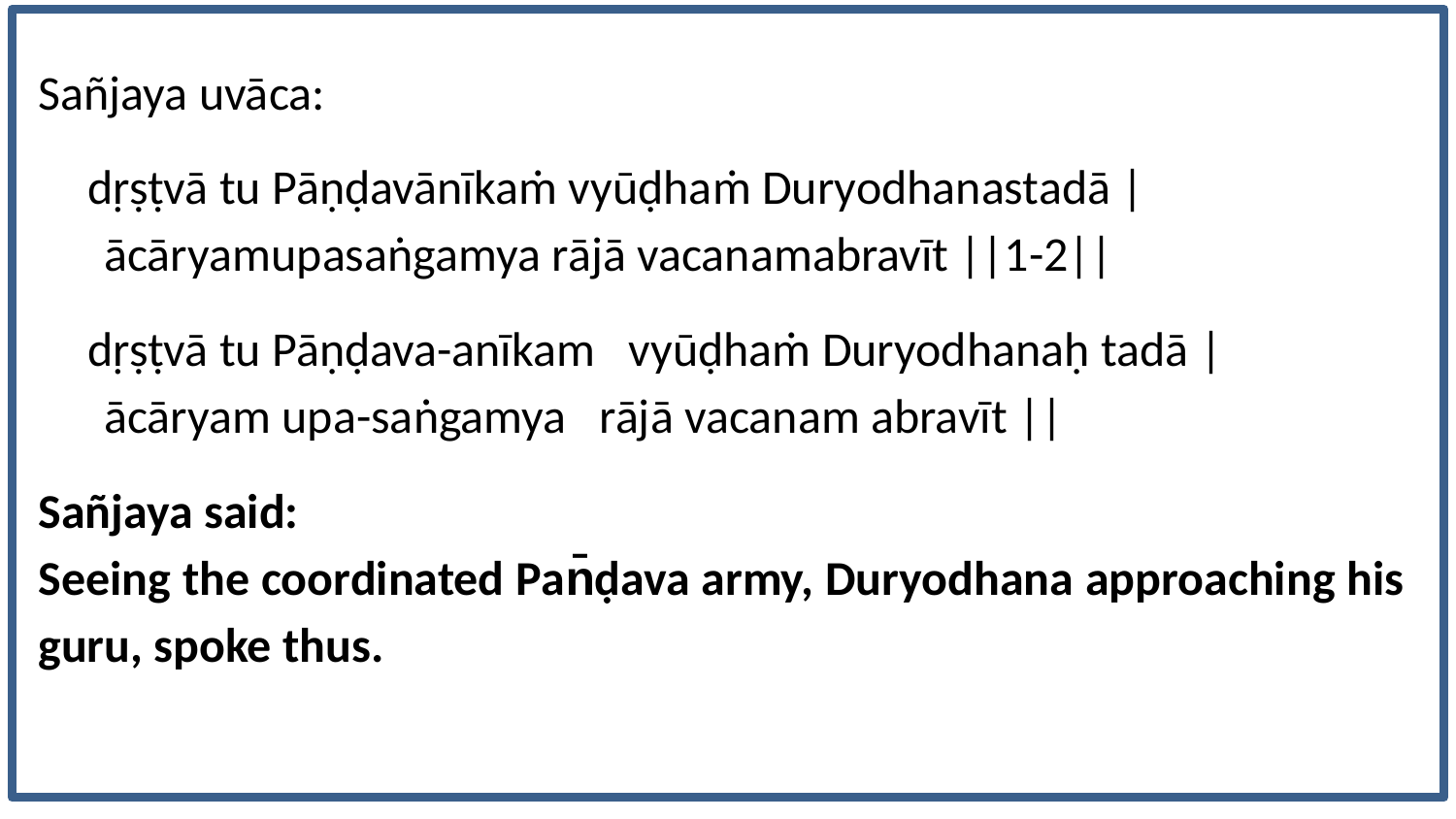

Sañjaya uvāca:

      dṛṣṭvā tu Pāṇḍavānīkaṁ vyūḍhaṁ Duryodhanastadā |
      ācāryamupasaṅgamya rājā vacanamabravīt ||1-2||

      dṛṣṭvā tu Pāṇḍava-anīkam   vyūḍhaṁ Duryodhanaḥ tadā |
      ācāryam upa-saṅgamya   rājā vacanam abravīt ||

Sañjaya said:
Seeing the coordinated Pan̄ḍava army, Duryodhana approaching his guru, spoke thus.